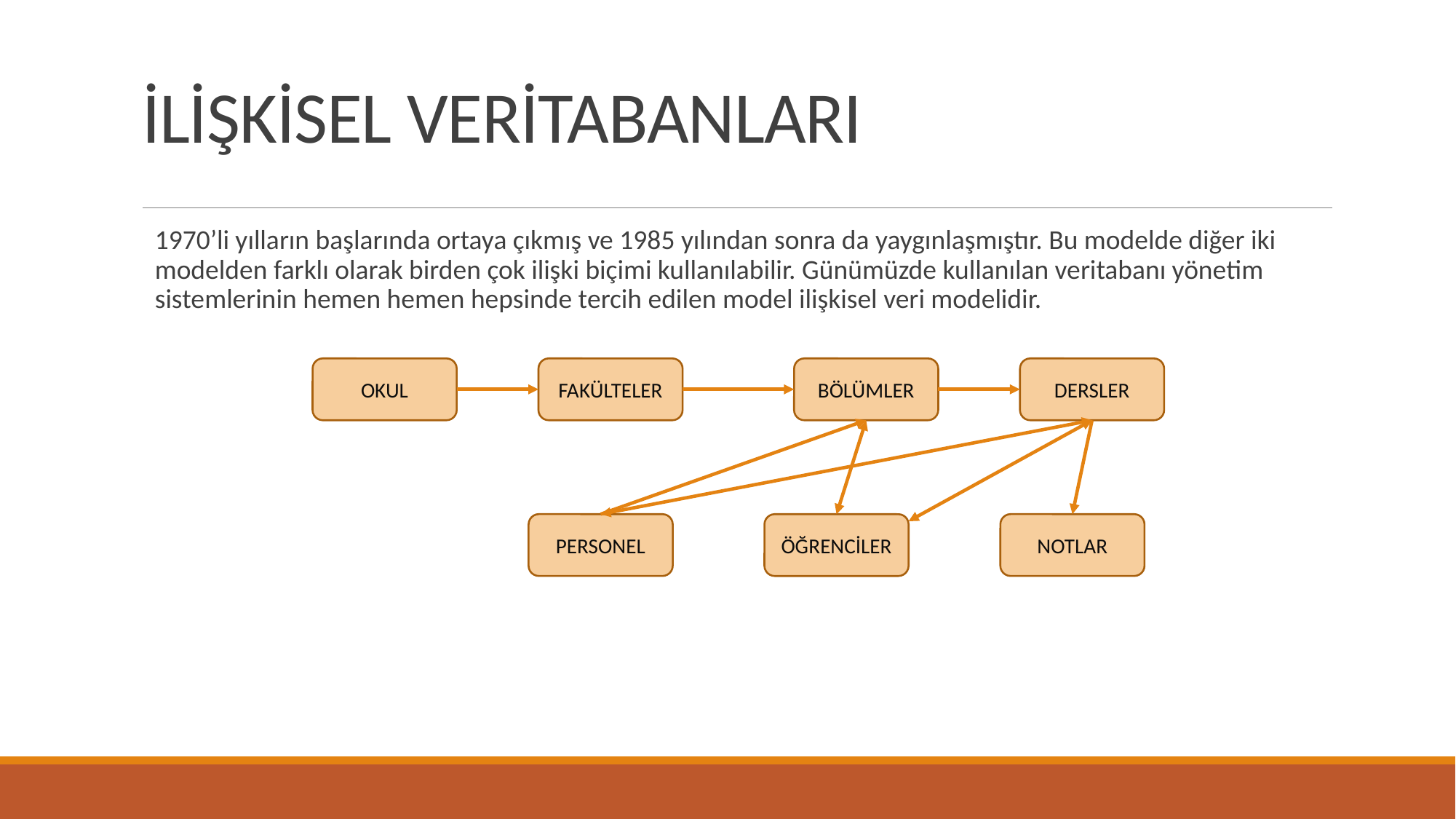

# İLİŞKİSEL VERİTABANLARI
1970’li yılların başlarında ortaya çıkmış ve 1985 yılından sonra da yaygınlaşmıştır. Bu modelde diğer iki modelden farklı olarak birden çok ilişki biçimi kullanılabilir. Günümüzde kullanılan veritabanı yönetim sistemlerinin hemen hemen hepsinde tercih edilen model ilişkisel veri modelidir.

OKUL
FAKÜLTELER
DERSLER
BÖLÜMLER
PERSONEL
NOTLAR
ÖĞRENCİLER